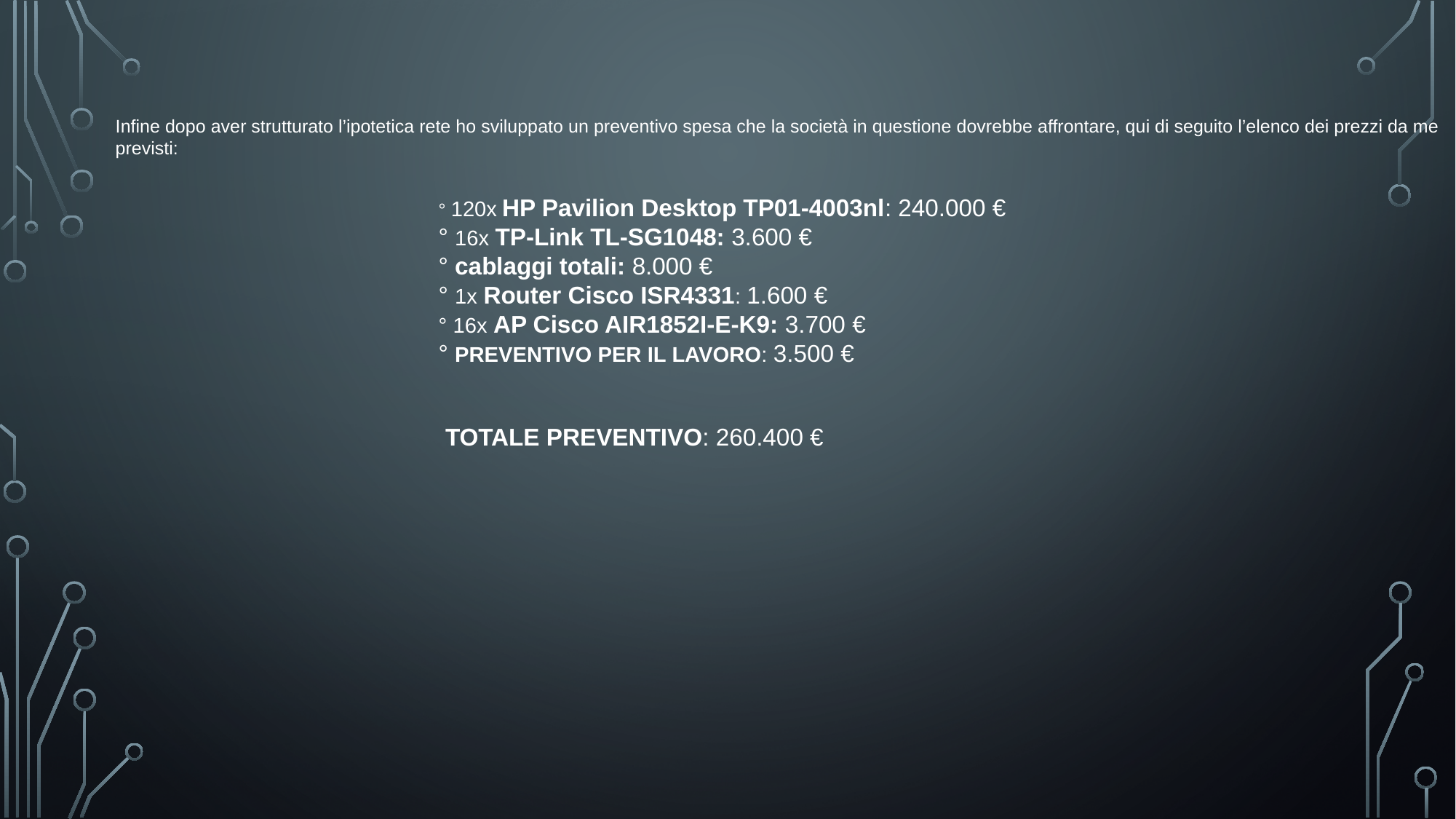

Infine dopo aver strutturato l’ipotetica rete ho sviluppato un preventivo spesa che la società in questione dovrebbe affrontare, qui di seguito l’elenco dei prezzi da me previsti:
° 120x HP Pavilion Desktop TP01-4003nl: 240.000 €
° 16x TP-Link TL-SG1048: 3.600 €
° cablaggi totali: 8.000 €
° 1x Router Cisco ISR4331: 1.600 €
° 16x AP Cisco AIR1852I-E-K9: 3.700 €
° PREVENTIVO PER IL LAVORO: 3.500 €

 TOTALE PREVENTIVO: 260.400 €